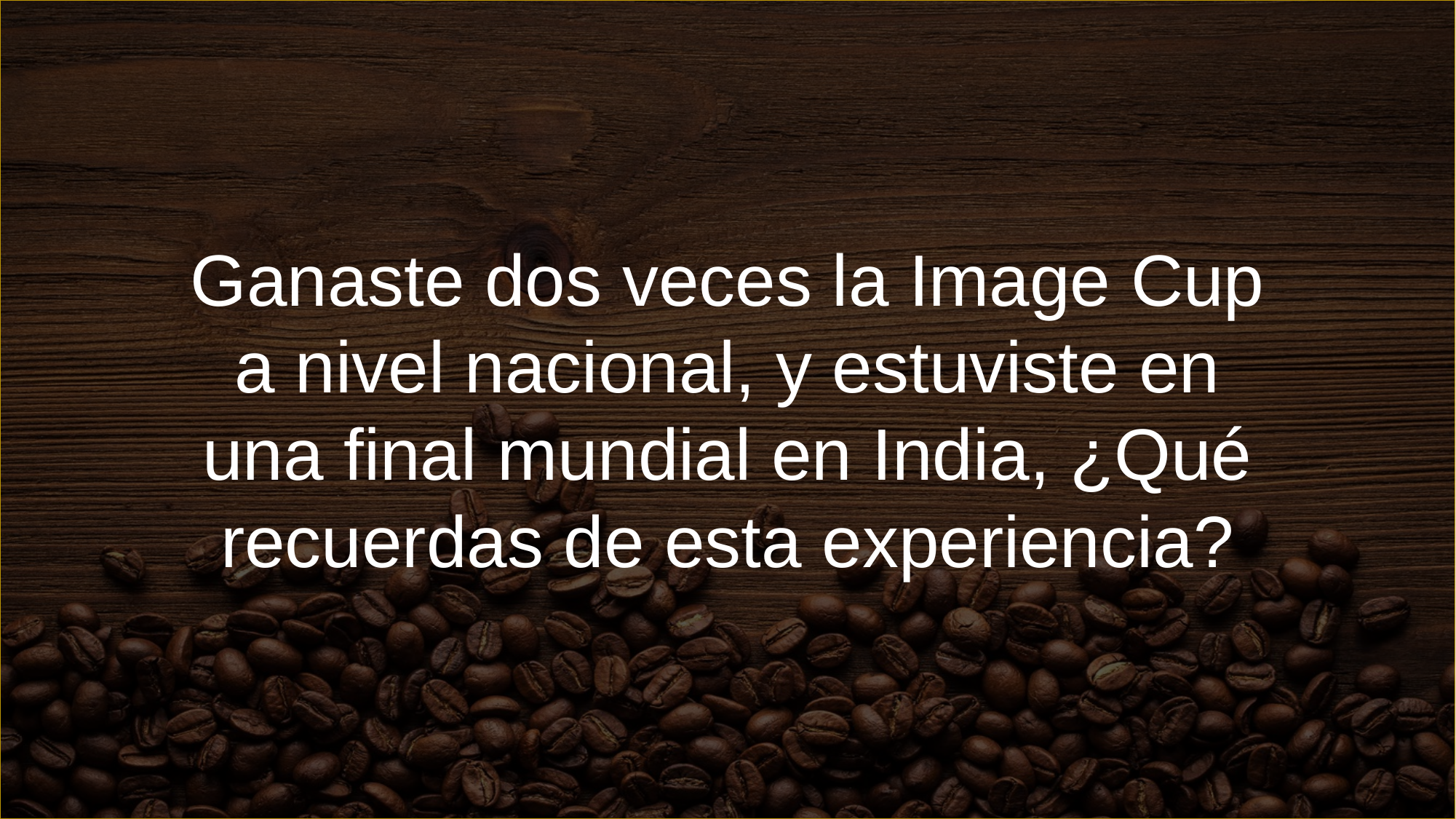

Ganaste dos veces la Image Cup a nivel nacional, y estuviste en una final mundial en India, ¿Qué recuerdas de esta experiencia?